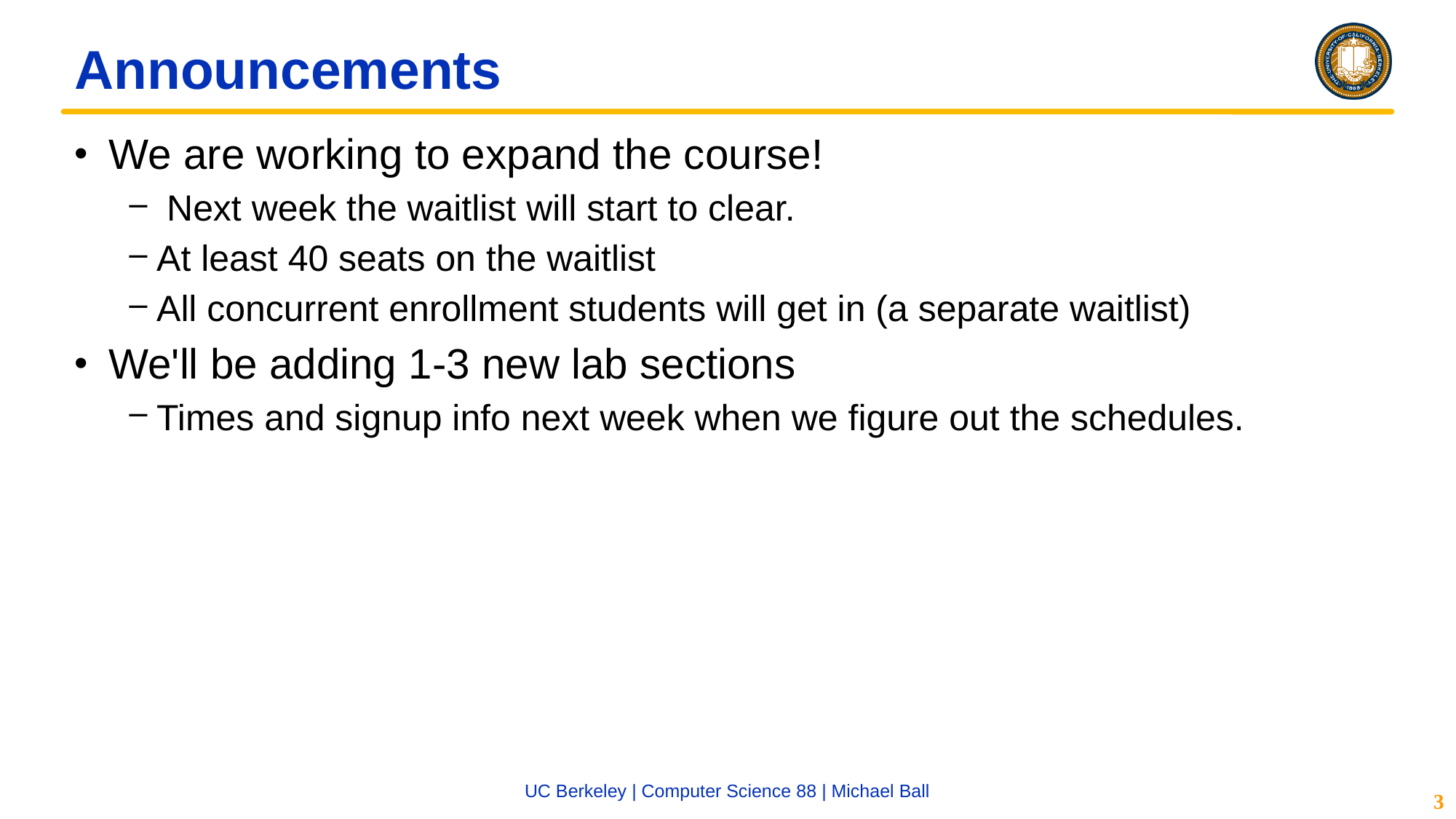

# Announcements
We are working to expand the course!
 Next week the waitlist will start to clear.
At least 40 seats on the waitlist
All concurrent enrollment students will get in (a separate waitlist)
We'll be adding 1-3 new lab sections
Times and signup info next week when we figure out the schedules.
3